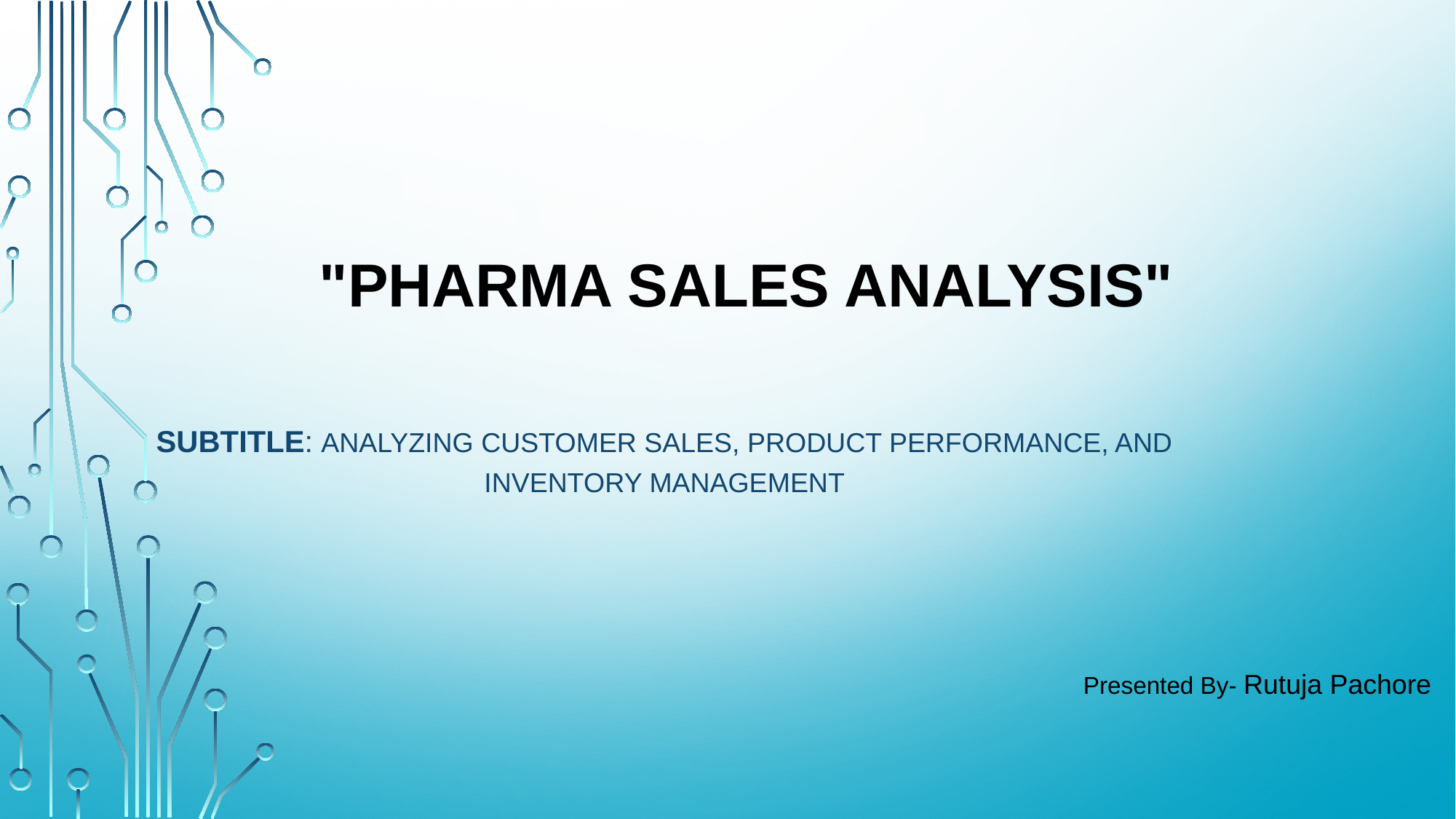

# "Pharma Sales Analysis"
Subtitle: Analyzing Customer Sales, Product Performance, and Inventory Management
Presented By- Rutuja Pachore